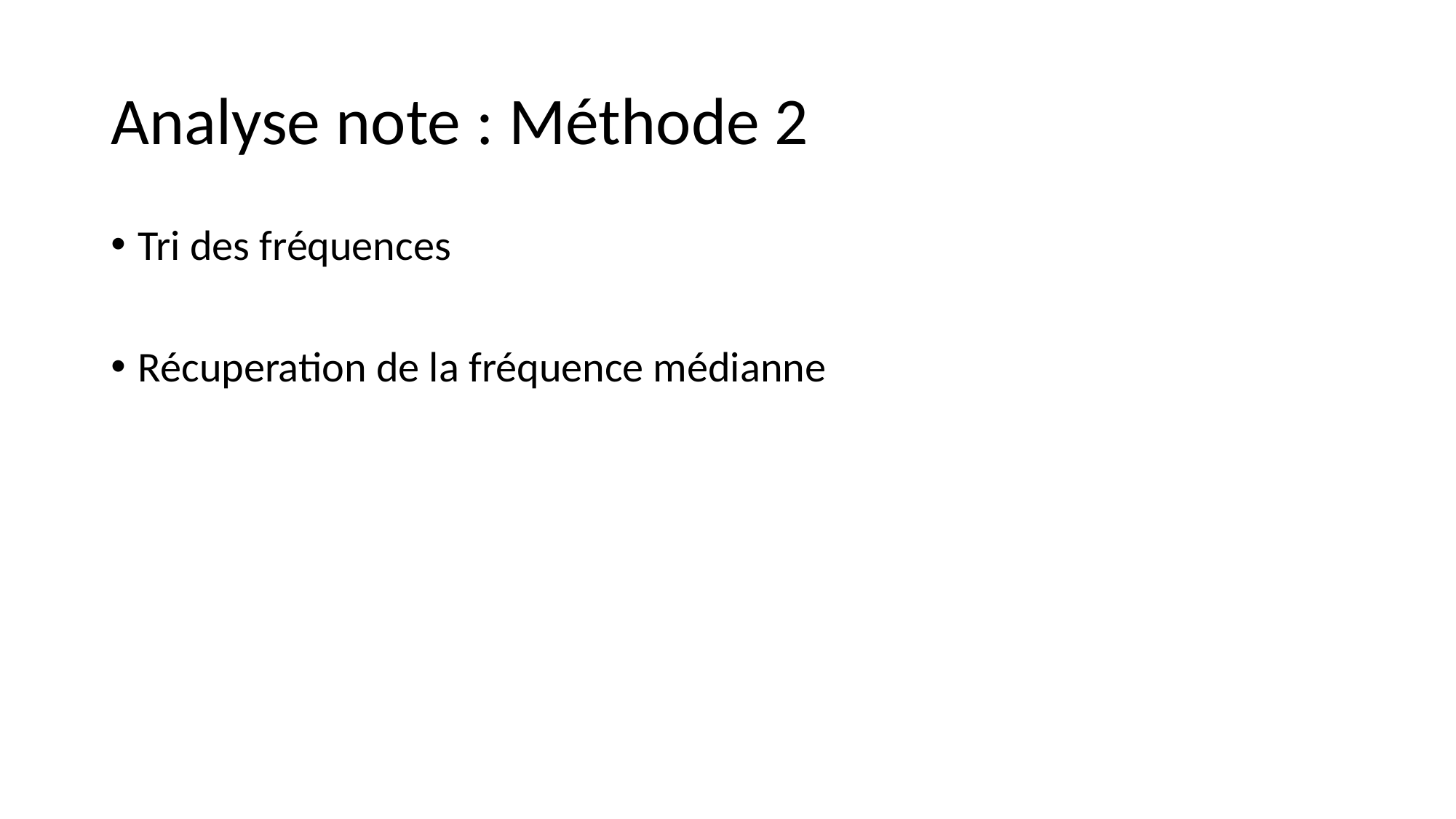

# Analyse note : Méthode 2
Tri des fréquences

Récuperation de la fréquence médianne